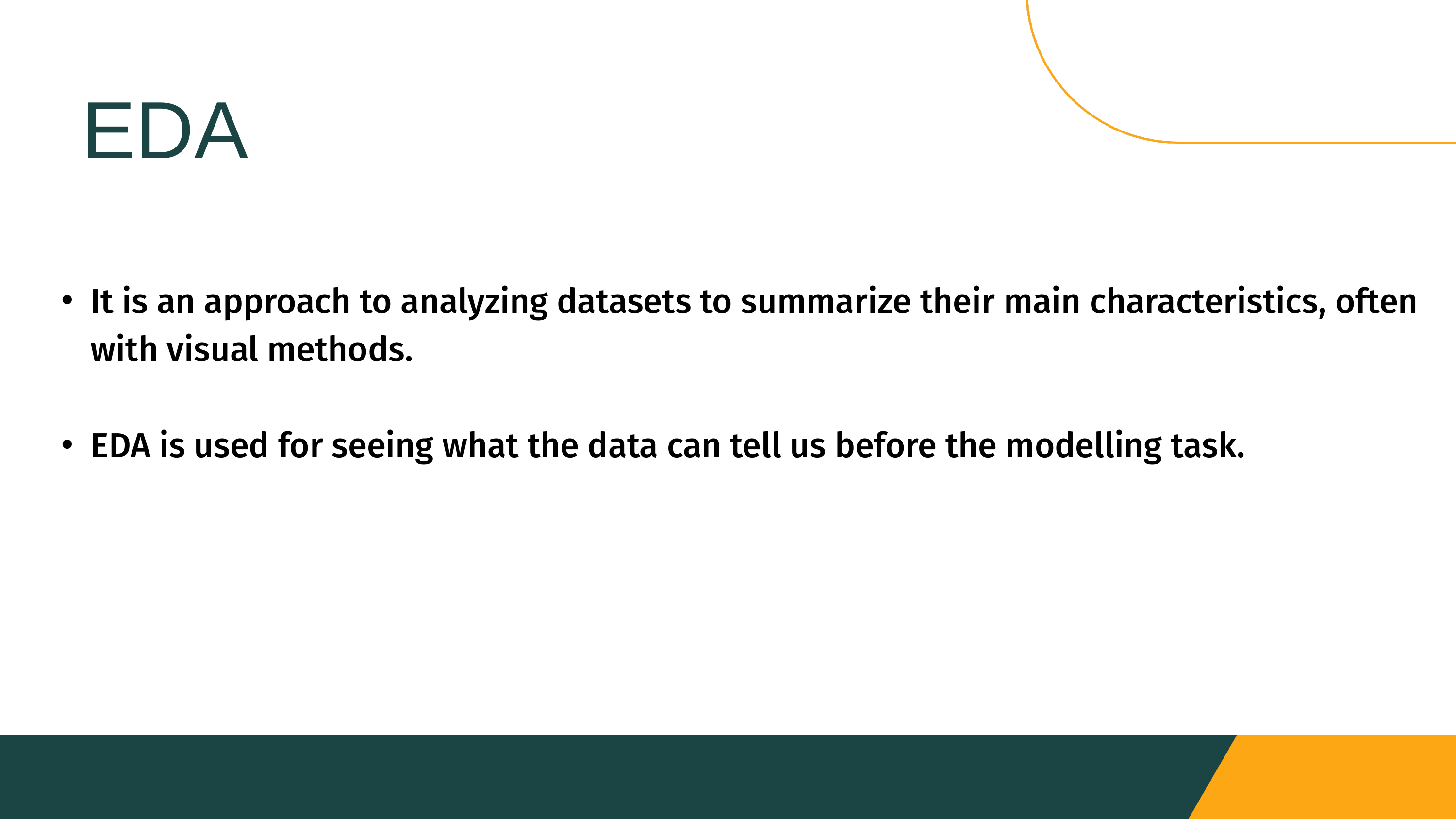

EDA

It is an approach to analyzing datasets to summarize their main characteristics, often with visual methods.

EDA is used for seeing what the data can tell us before the modelling task.